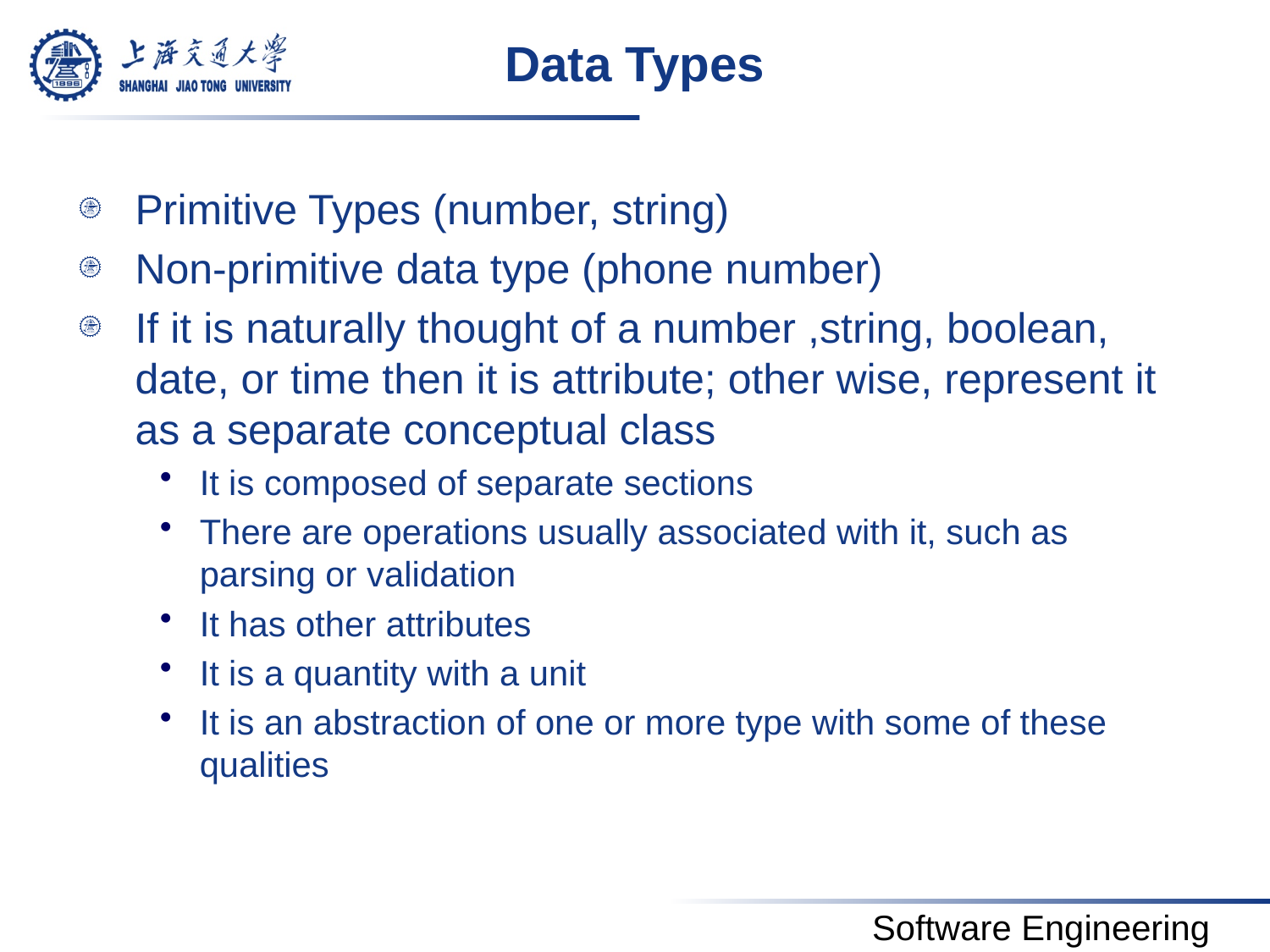

# Data Types
Primitive Types (number, string)
Non-primitive data type (phone number)
If it is naturally thought of a number ,string, boolean, date, or time then it is attribute; other wise, represent it as a separate conceptual class
It is composed of separate sections
There are operations usually associated with it, such as parsing or validation
It has other attributes
It is a quantity with a unit
It is an abstraction of one or more type with some of these qualities